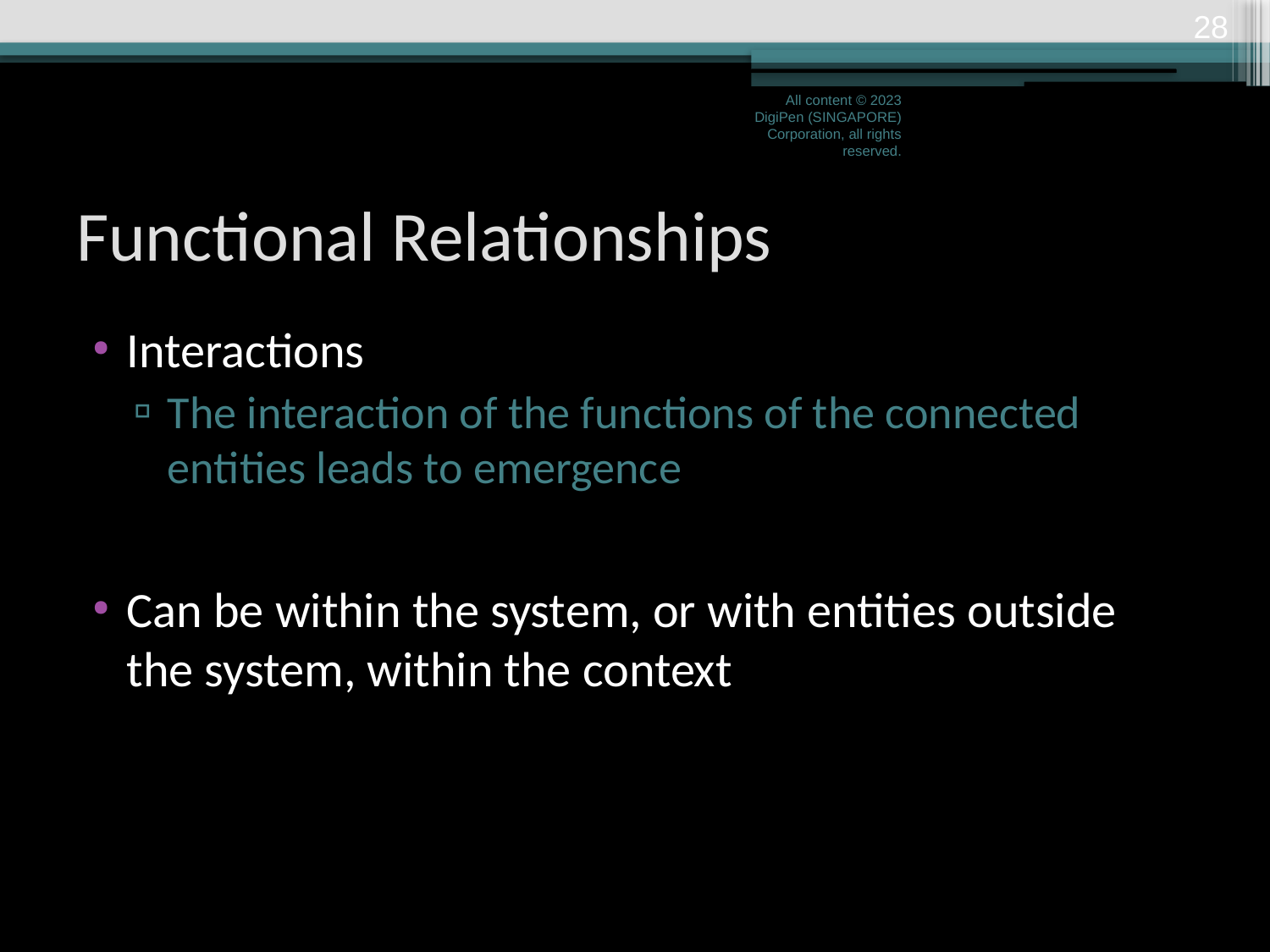

28
All content © 2023 DigiPen (SINGAPORE) Corporation, all rights reserved.
# Functional Relationships
Interactions
The interaction of the functions of the connected entities leads to emergence

Can be within the system, or with entities outside the system, within the context